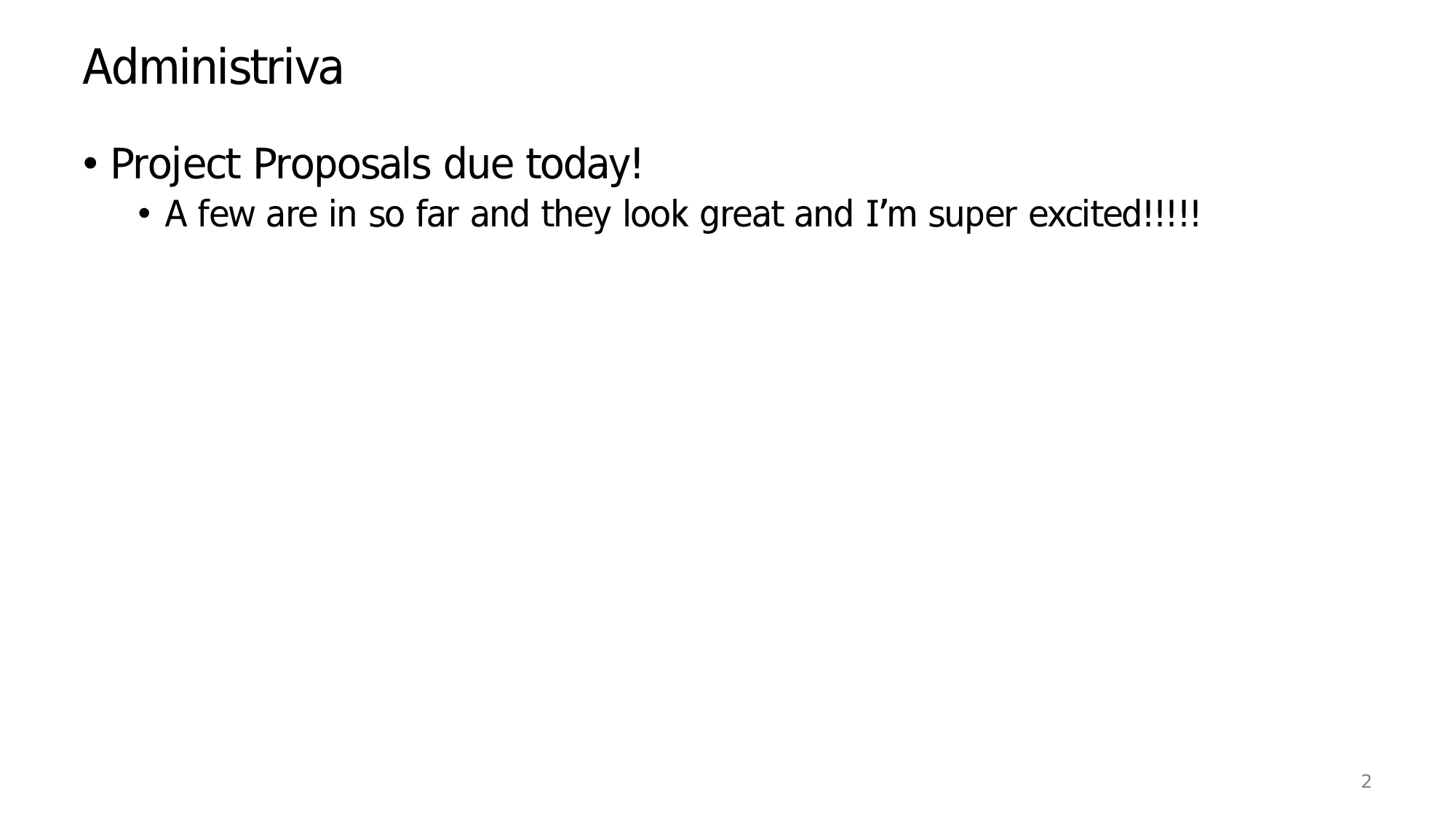

# Administriva
Project Proposals due today!
A few are in so far and they look great and I’m super excited!!!!!

2